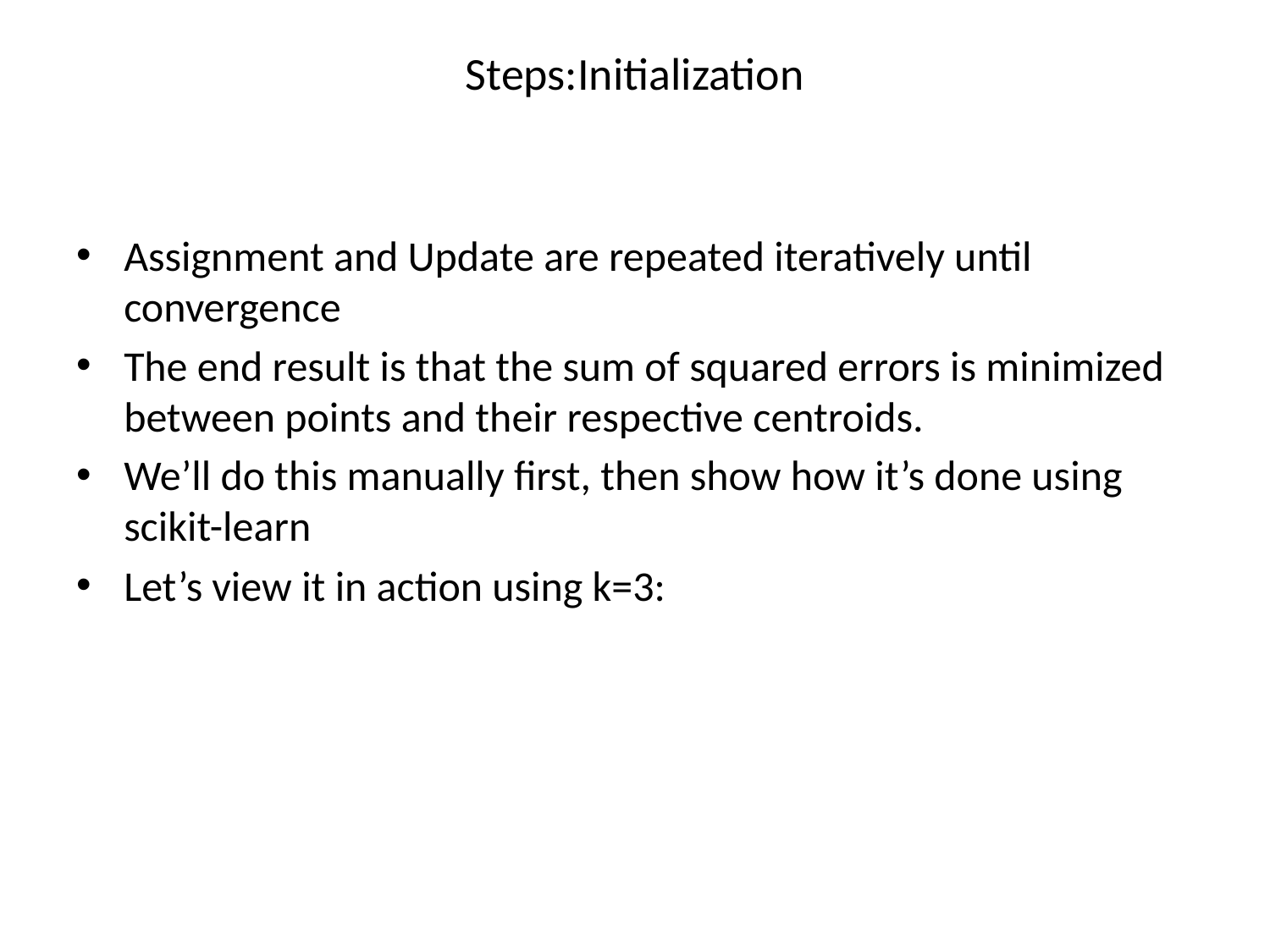

# Steps:Initialization
Assignment and Update are repeated iteratively until convergence
The end result is that the sum of squared errors is minimized between points and their respective centroids.
We’ll do this manually first, then show how it’s done using scikit-learn
Let’s view it in action using k=3: